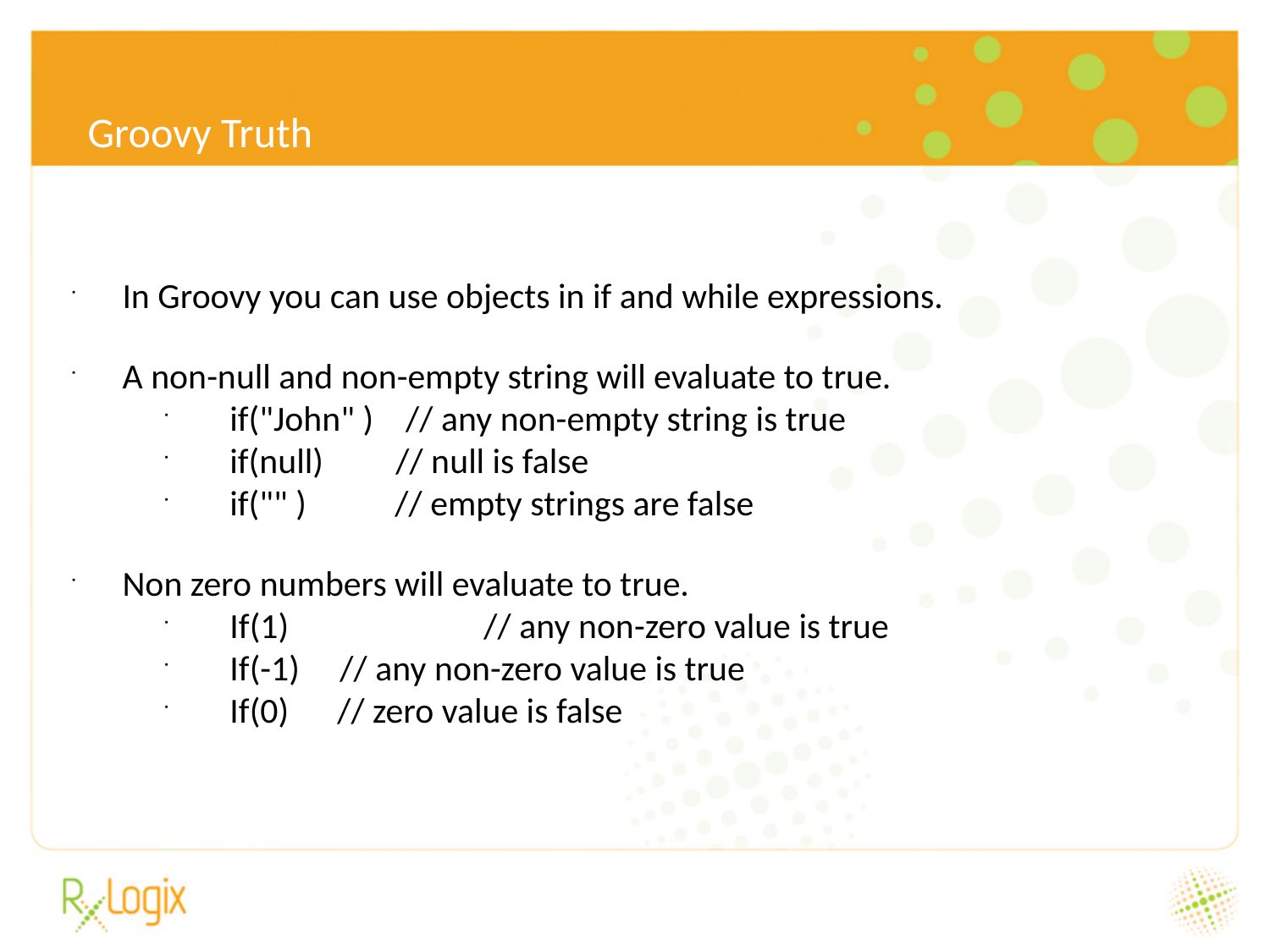

6/24/16
Groovy Truth
 In Groovy you can use objects in if and while expressions.

 A non-null and non-empty string will evaluate to true.
if("John" )    // any non-empty string is true
if(null)         // null is false
if("" )           // empty strings are false

 Non zero numbers will evaluate to true.
If(1)	  	// any non-zero value is true
If(-1)     // any non-zero value is true
If(0)      // zero value is false